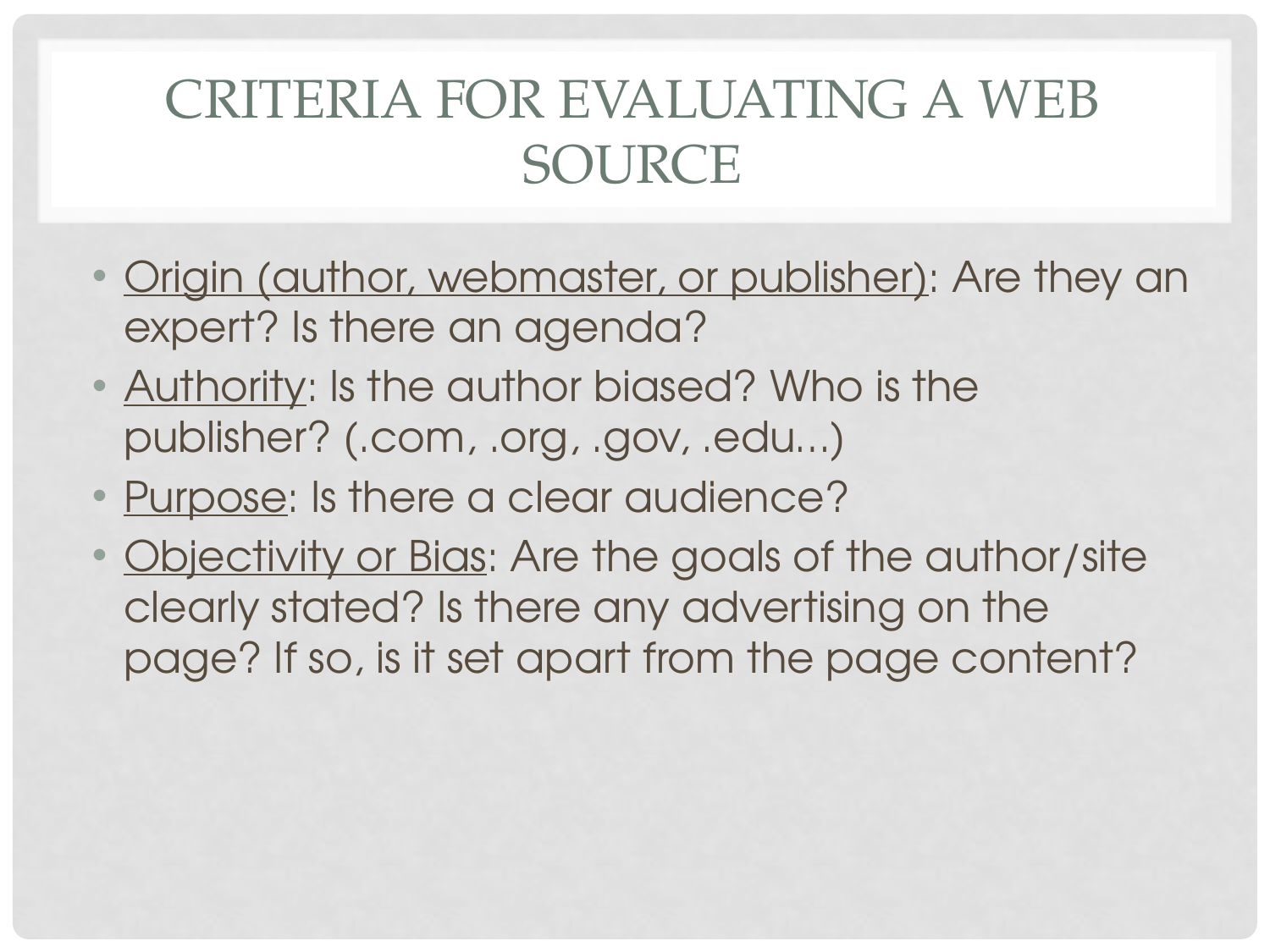

# Criteria for evaluating a web source
Origin (author, webmaster, or publisher): Are they an expert? Is there an agenda?
Authority: Is the author biased? Who is the publisher? (.com, .org, .gov, .edu…)
Purpose: Is there a clear audience?
Objectivity or Bias: Are the goals of the author/site clearly stated? Is there any advertising on the page? If so, is it set apart from the page content?